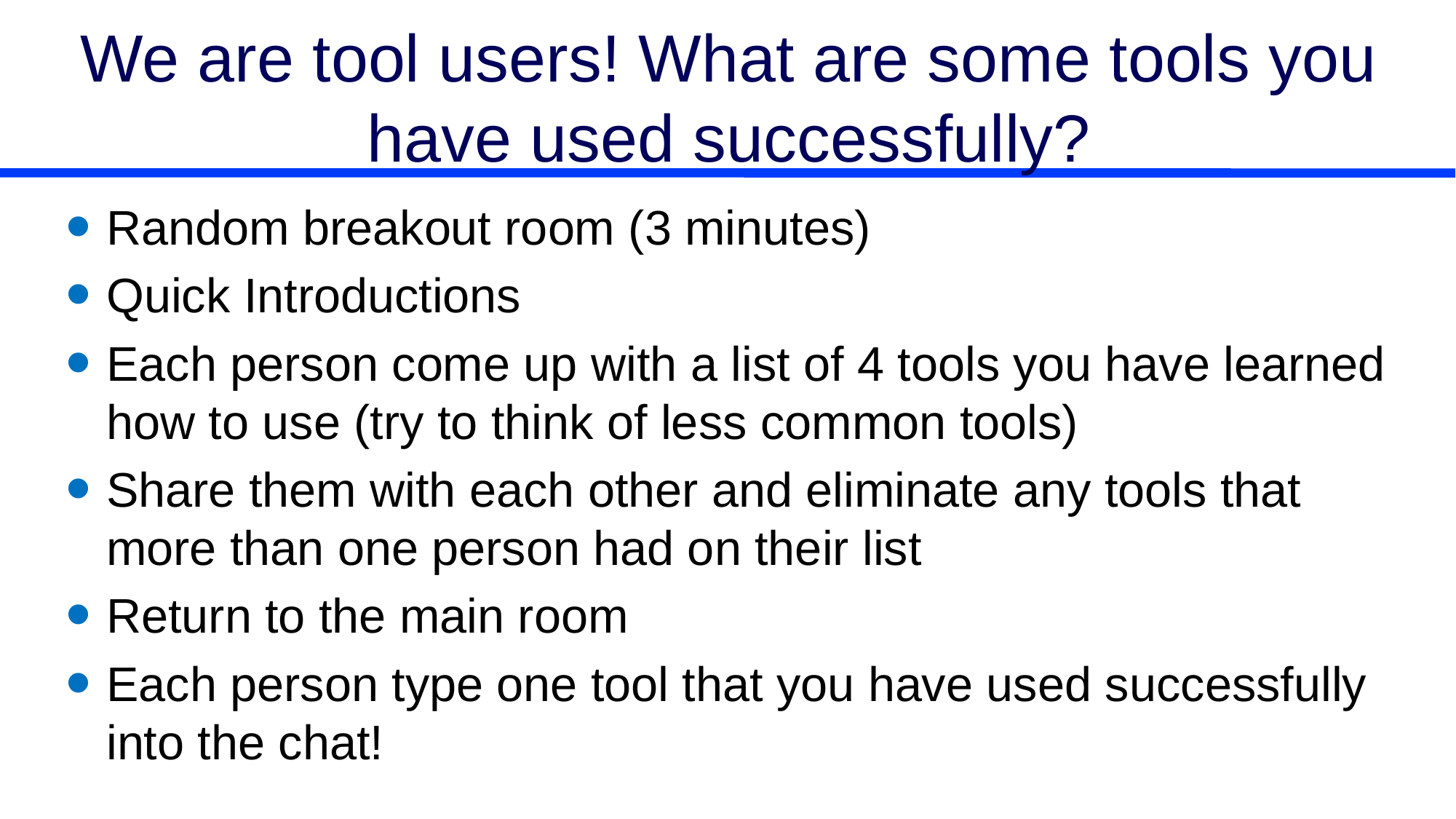

# We are tool users! What are some tools you have used successfully?
Random breakout room (3 minutes)
Quick Introductions
Each person come up with a list of 4 tools you have learned how to use (try to think of less common tools)
Share them with each other and eliminate any tools that more than one person had on their list
Return to the main room
Each person type one tool that you have used successfully into the chat!